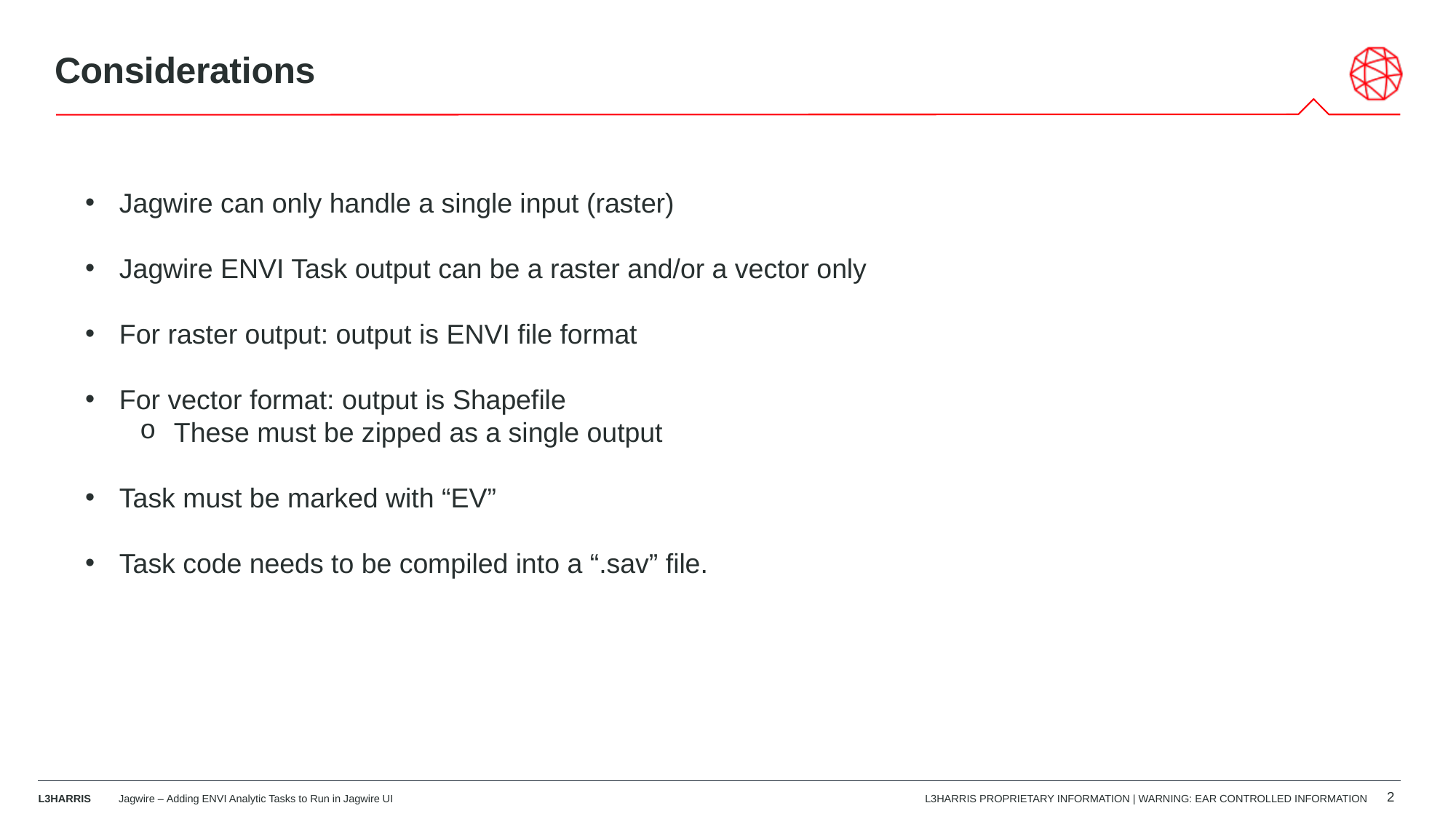

# Considerations
Jagwire can only handle a single input (raster)

Jagwire ENVI Task output can be a raster and/or a vector only

For raster output: output is ENVI file format

For vector format: output is Shapefile
These must be zipped as a single output

Task must be marked with “EV”

Task code needs to be compiled into a “.sav” file.